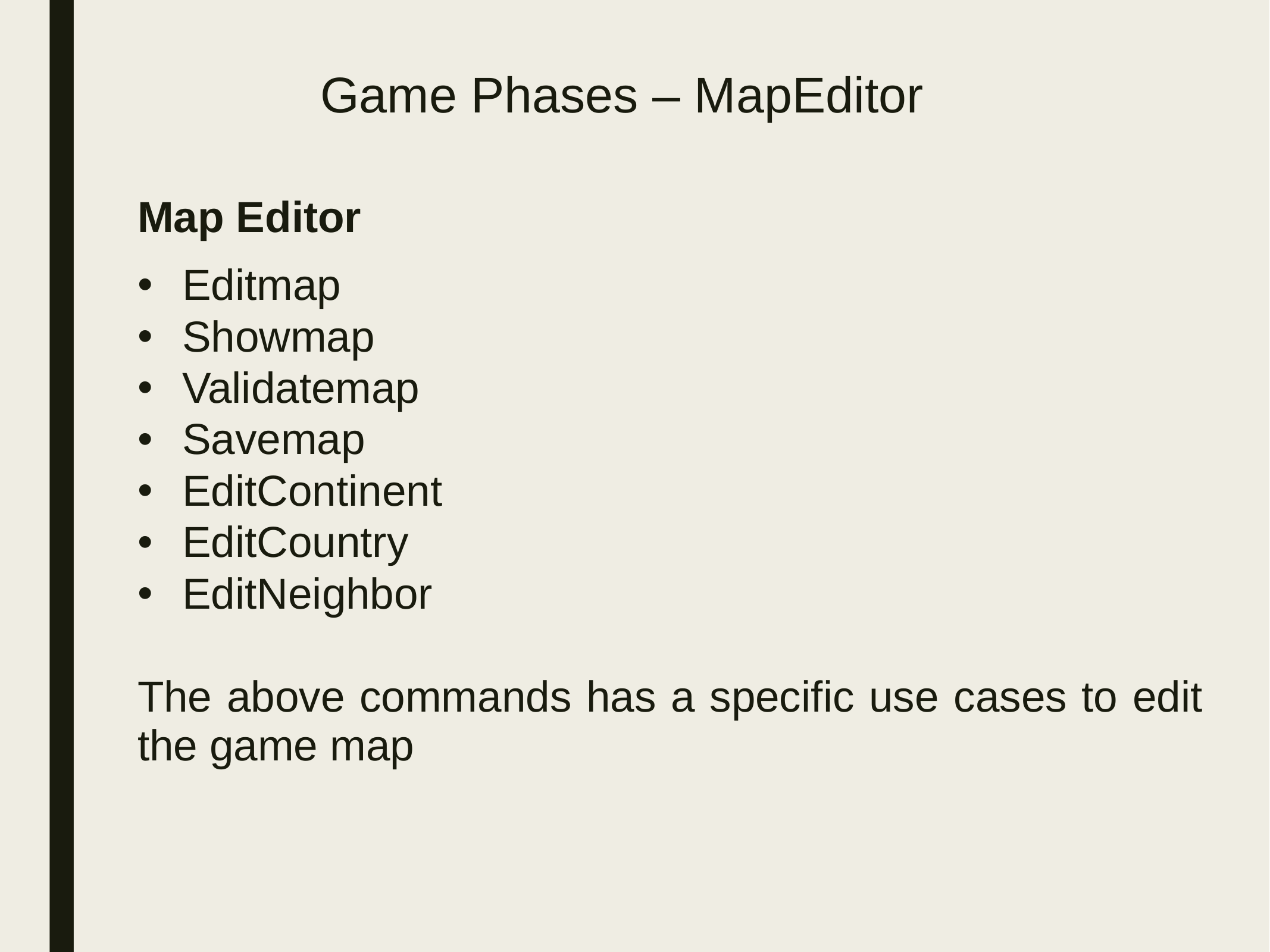

# Game Phases – MapEditor
Map Editor

Editmap
Showmap
Validatemap
Savemap
EditContinent
EditCountry
EditNeighbor

The above commands has a specific use cases to edit the game map